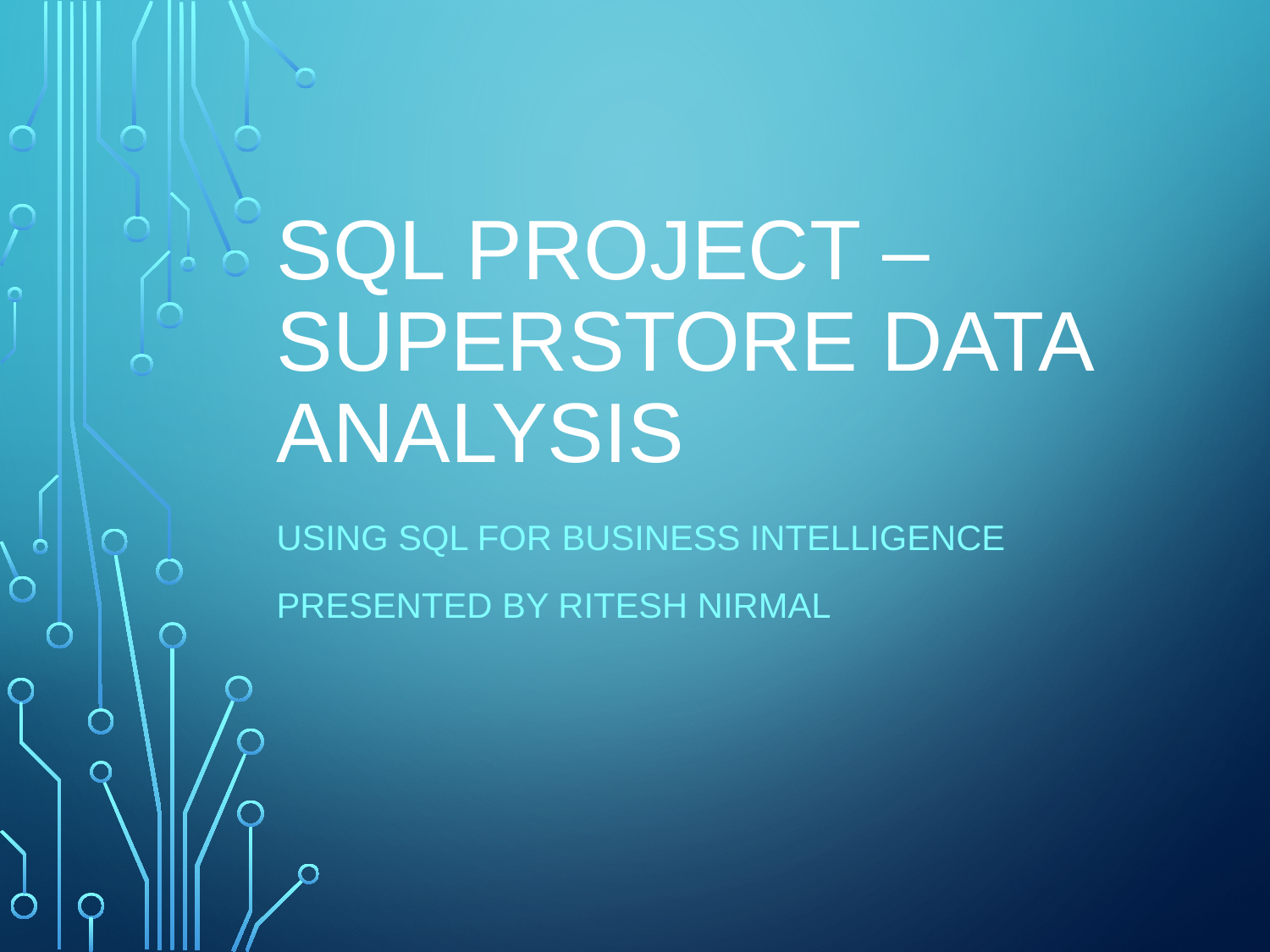

# SQL Project – Superstore Data Analysis
Using SQL for Business Intelligence
Presented by Ritesh Nirmal